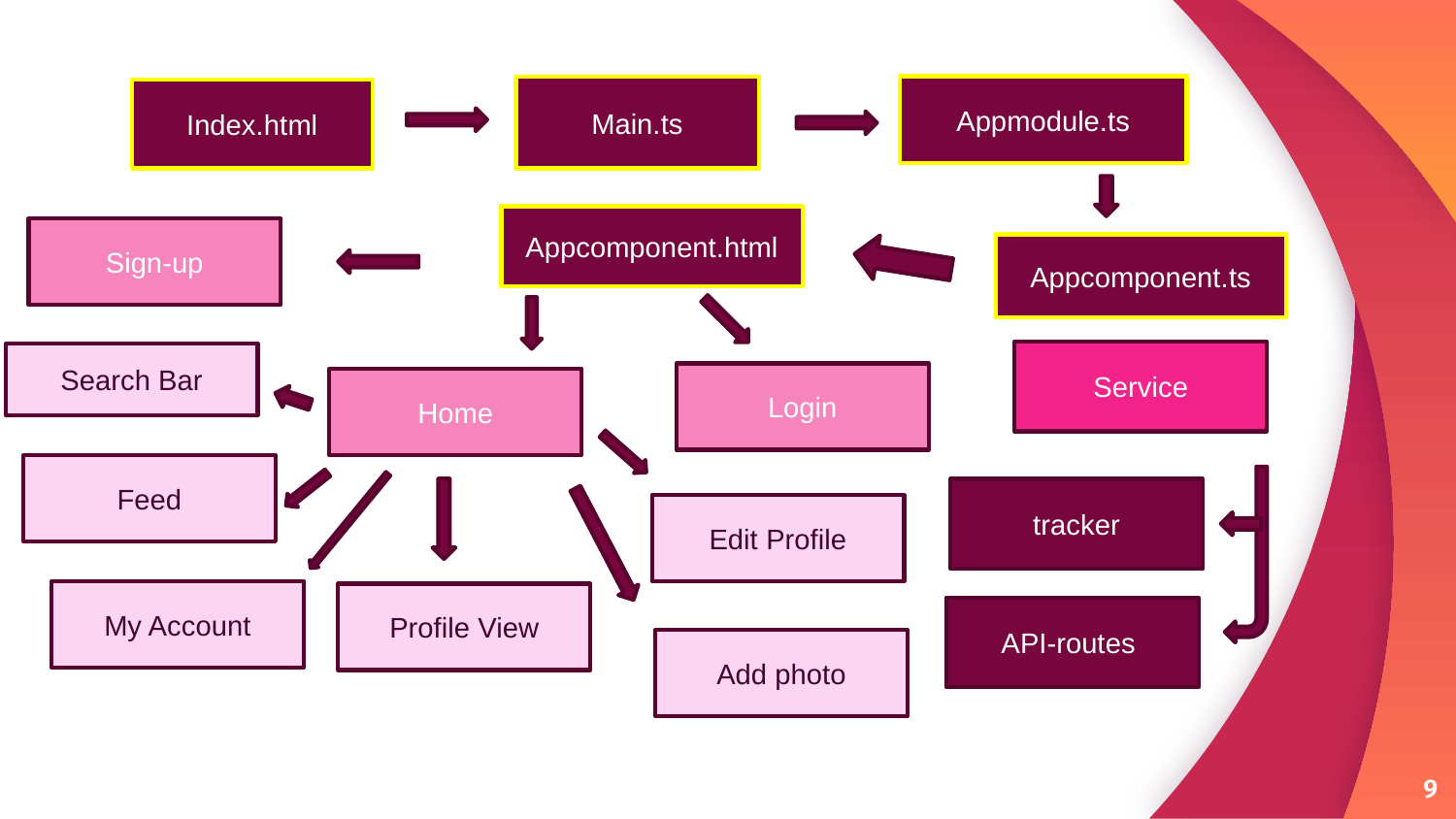

Appmodule.ts
Main.ts
Index.html

#
Appcomponent.html
Sign-up
Appcomponent.ts

Service
Search Bar
Login
Home

Feed

tracker

Edit Profile

My Account
Profile View
API-routes
Add photo
9